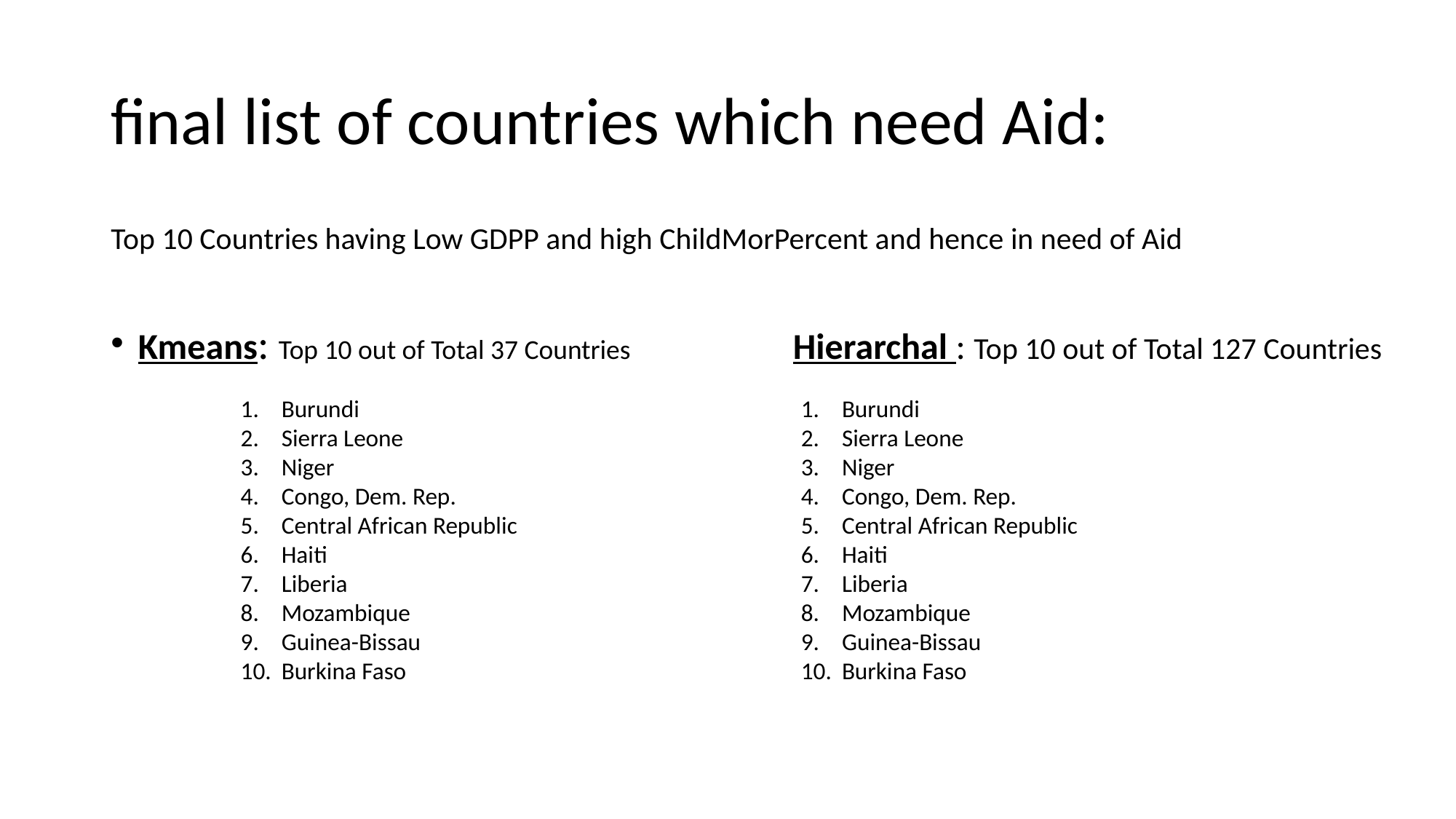

# final list of countries which need Aid:
Top 10 Countries having Low GDPP and high ChildMorPercent and hence in need of Aid
Kmeans: Top 10 out of Total 37 Countries		Hierarchal : Top 10 out of Total 127 Countries

Burundi
Sierra Leone
Niger
Congo, Dem. Rep.
Central African Republic
Haiti
Liberia
Mozambique
Guinea-Bissau
Burkina Faso
Burundi
Sierra Leone
Niger
Congo, Dem. Rep.
Central African Republic
Haiti
Liberia
Mozambique
Guinea-Bissau
Burkina Faso